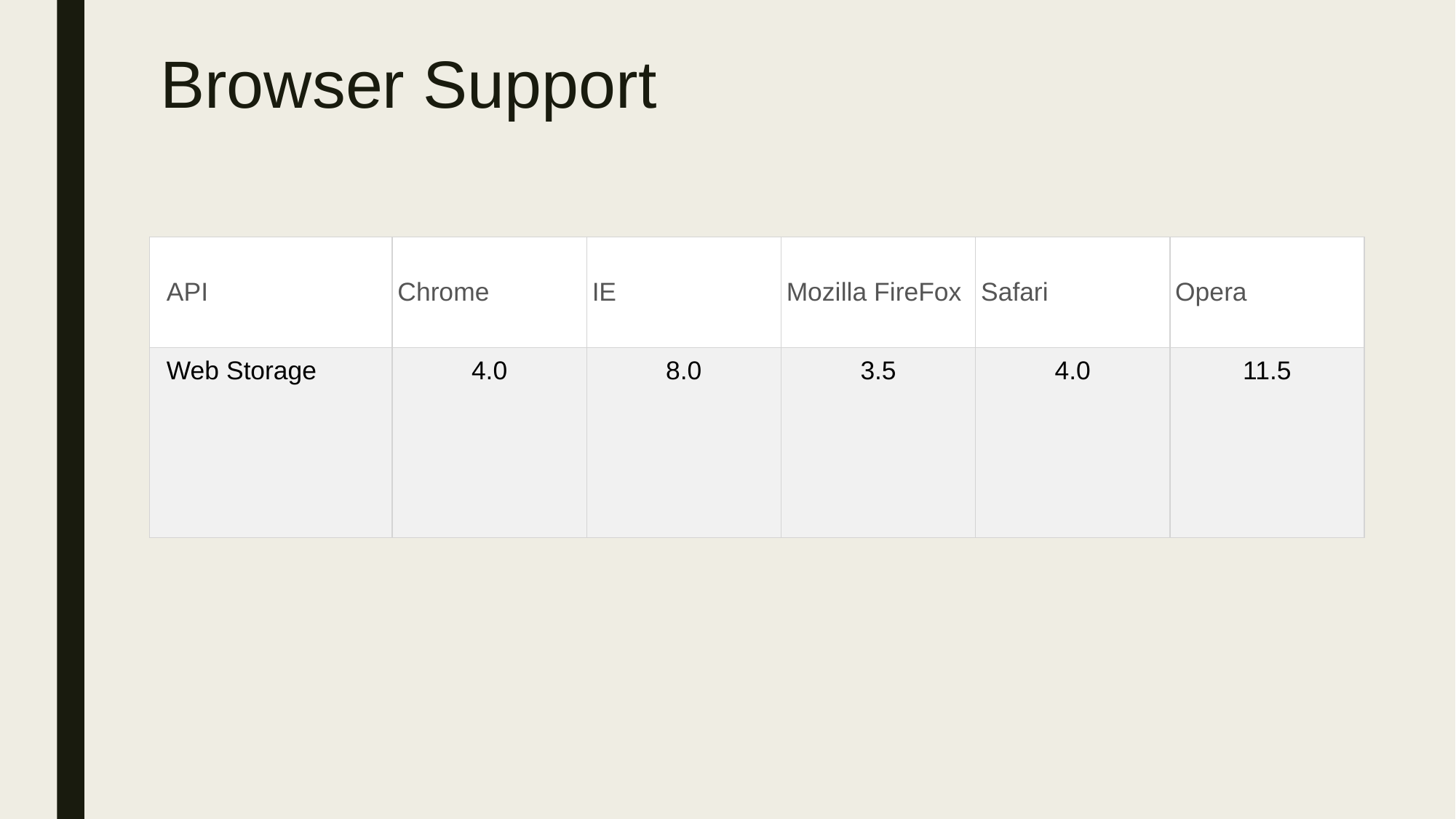

# Browser Support
| API | Chrome | IE | Mozilla FireFox | Safari | Opera |
| --- | --- | --- | --- | --- | --- |
| Web Storage | 4.0 | 8.0 | 3.5 | 4.0 | 11.5 |